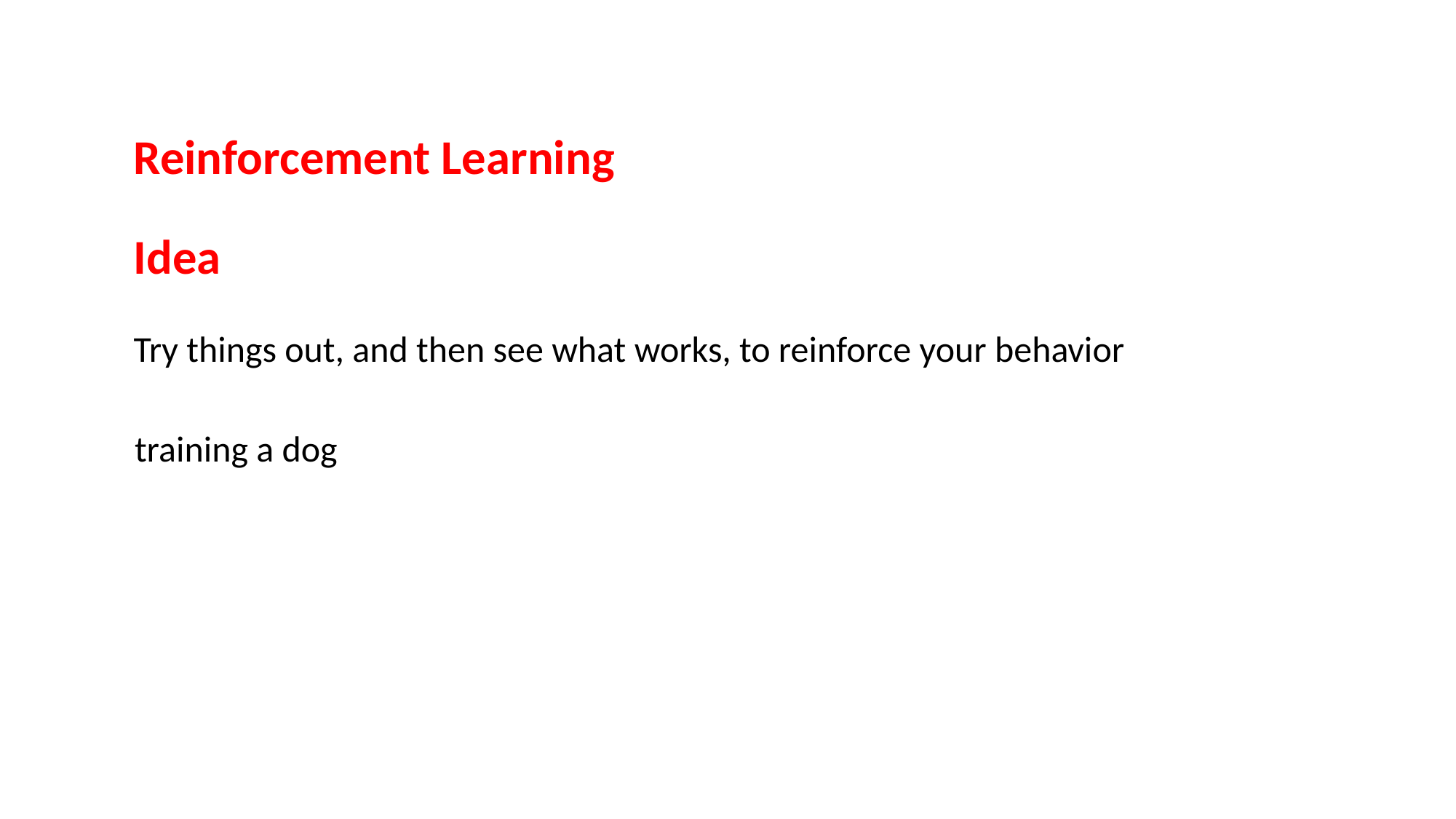

Reinforcement Learning
Idea
Try things out, and then see what works, to reinforce your behavior

training a dog